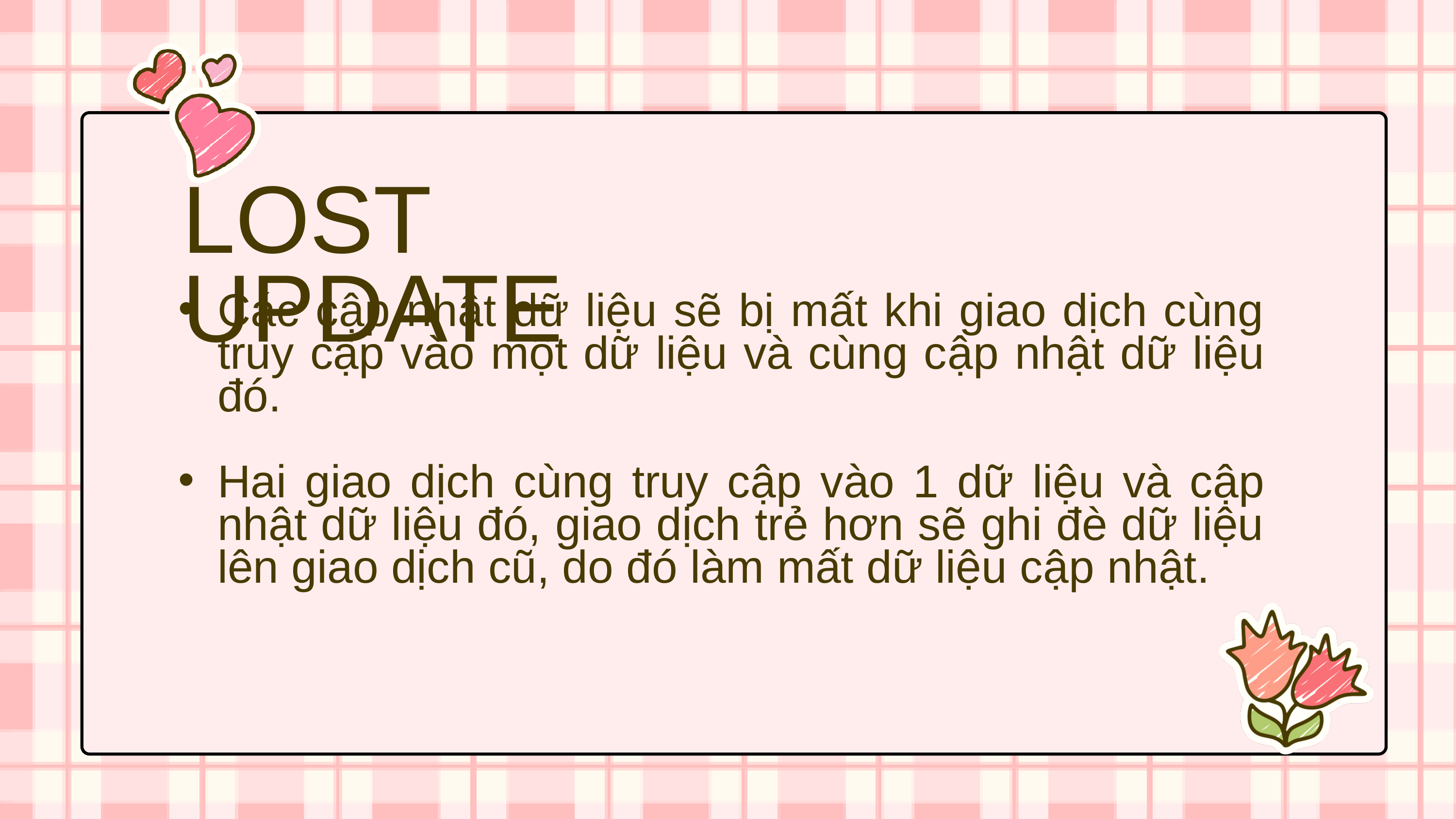

LOST UPDATE

Các cập nhật dữ liệu sẽ bị mất khi giao dịch cùng truy cập vào một dữ liệu và cùng cập nhật dữ liệu đó.

Hai giao dịch cùng truy cập vào 1 dữ liệu và cập nhật dữ liệu đó, giao dịch trẻ hơn sẽ ghi đè dữ liệu lên giao dịch cũ, do đó làm mất dữ liệu cập nhật.